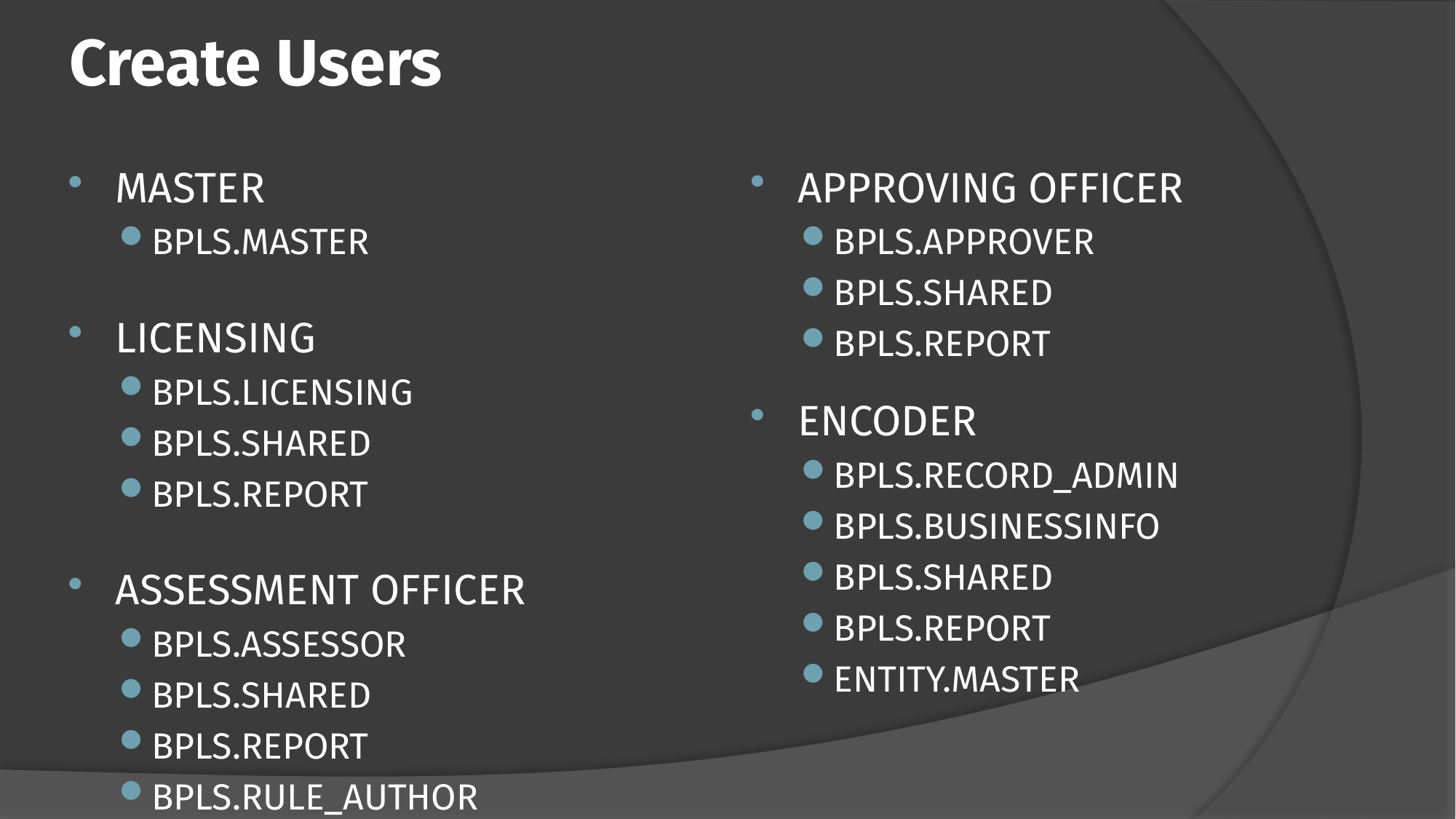

# Create Users
MASTER
BPLS.MASTER

LICENSING
BPLS.LICENSING
BPLS.SHARED
BPLS.REPORT

ASSESSMENT OFFICER
BPLS.ASSESSOR
BPLS.SHARED
BPLS.REPORT
BPLS.RULE_AUTHOR
APPROVING OFFICER
BPLS.APPROVER
BPLS.SHARED
BPLS.REPORT

ENCODER
BPLS.RECORD_ADMIN
BPLS.BUSINESSINFO
BPLS.SHARED
BPLS.REPORT
ENTITY.MASTER